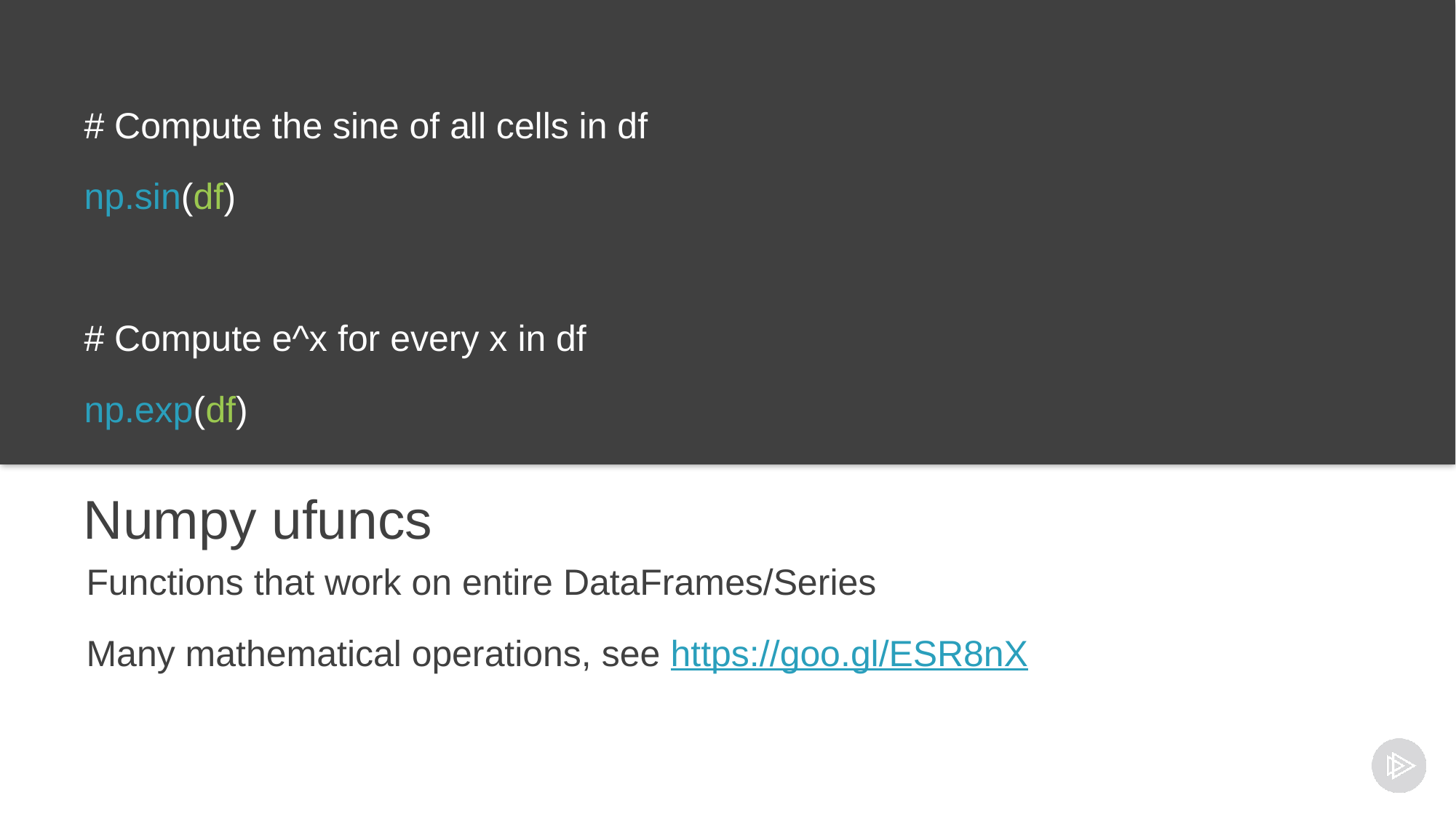

# Compute the sine of all cells in df
np.sin(df)

# Compute e^x for every x in df
np.exp(df)
# Numpy ufuncs
Functions that work on entire DataFrames/Series
Many mathematical operations, see https://goo.gl/ESR8nX